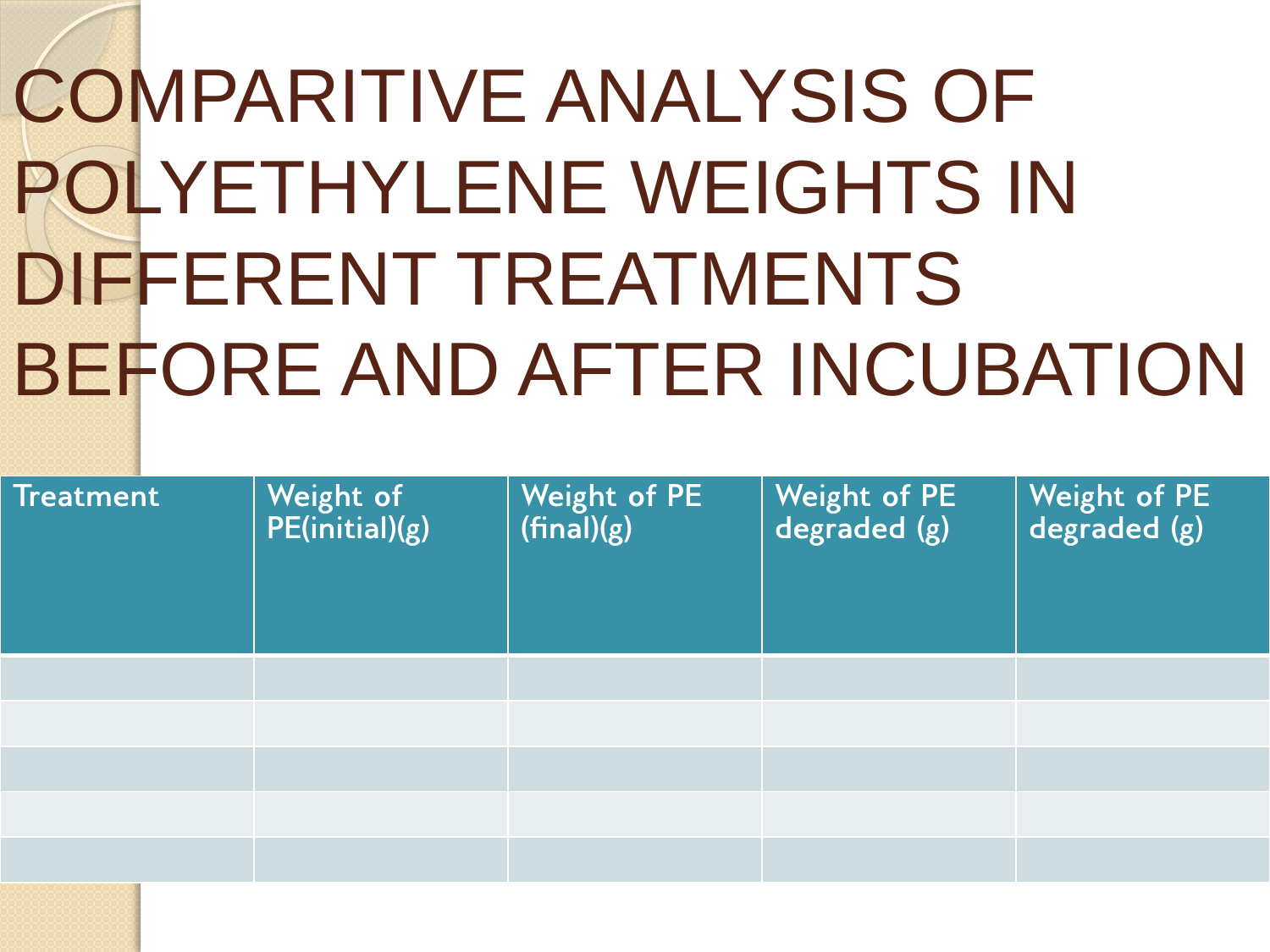

# COMPARITIVE ANALYSIS OF POLYETHYLENE WEIGHTS IN DIFFERENT TREATMENTS BEFORE AND AFTER INCUBATION
| Treatment | Weight of PE(initial)(g) | Weight of PE (final)(g) | Weight of PE degraded (g) | Weight of PE degraded (g) |
| --- | --- | --- | --- | --- |
|  |  |  |  |  |
|  |  |  |  |  |
|  |  |  |  |  |
|  |  |  |  |  |
|  |  |  |  |  |